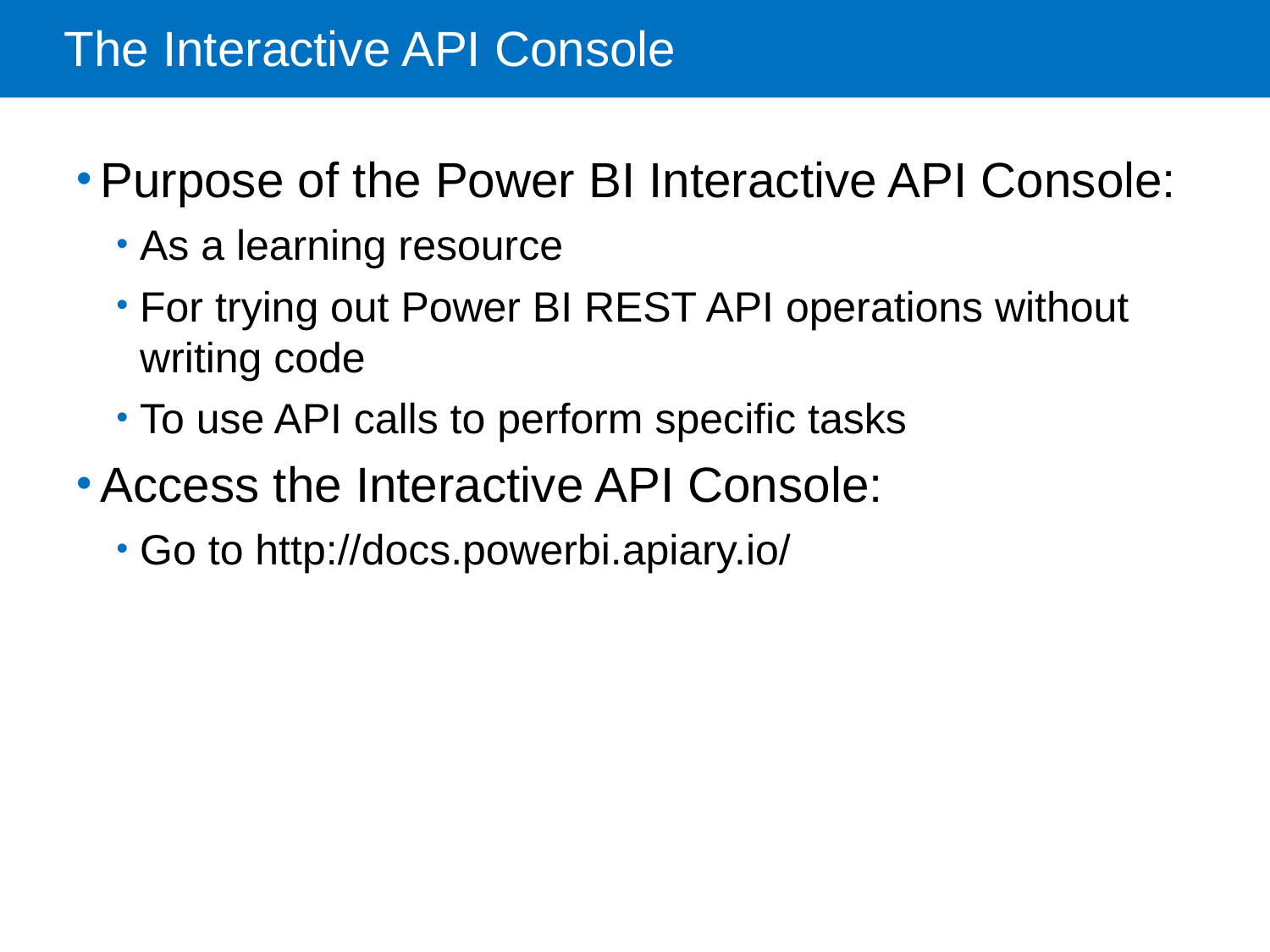

# The Interactive API Console
Purpose of the Power BI Interactive API Console:
As a learning resource
For trying out Power BI REST API operations without writing code
To use API calls to perform specific tasks
Access the Interactive API Console:
Go to http://docs.powerbi.apiary.io/